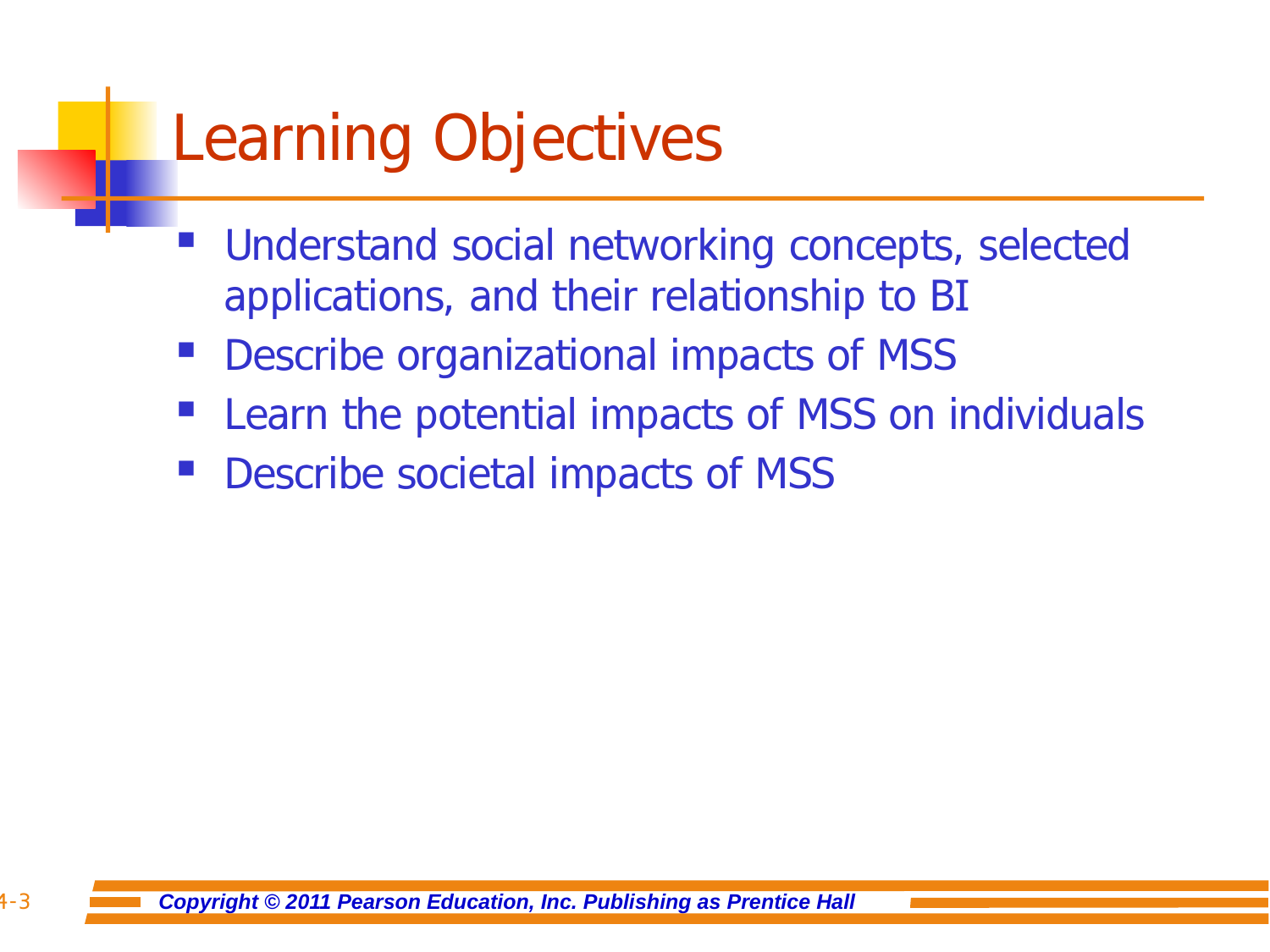

# Learning Objectives
Understand social networking concepts, selected applications, and their relationship to BI
Describe organizational impacts of MSS
Learn the potential impacts of MSS on individuals
Describe societal impacts of MSS